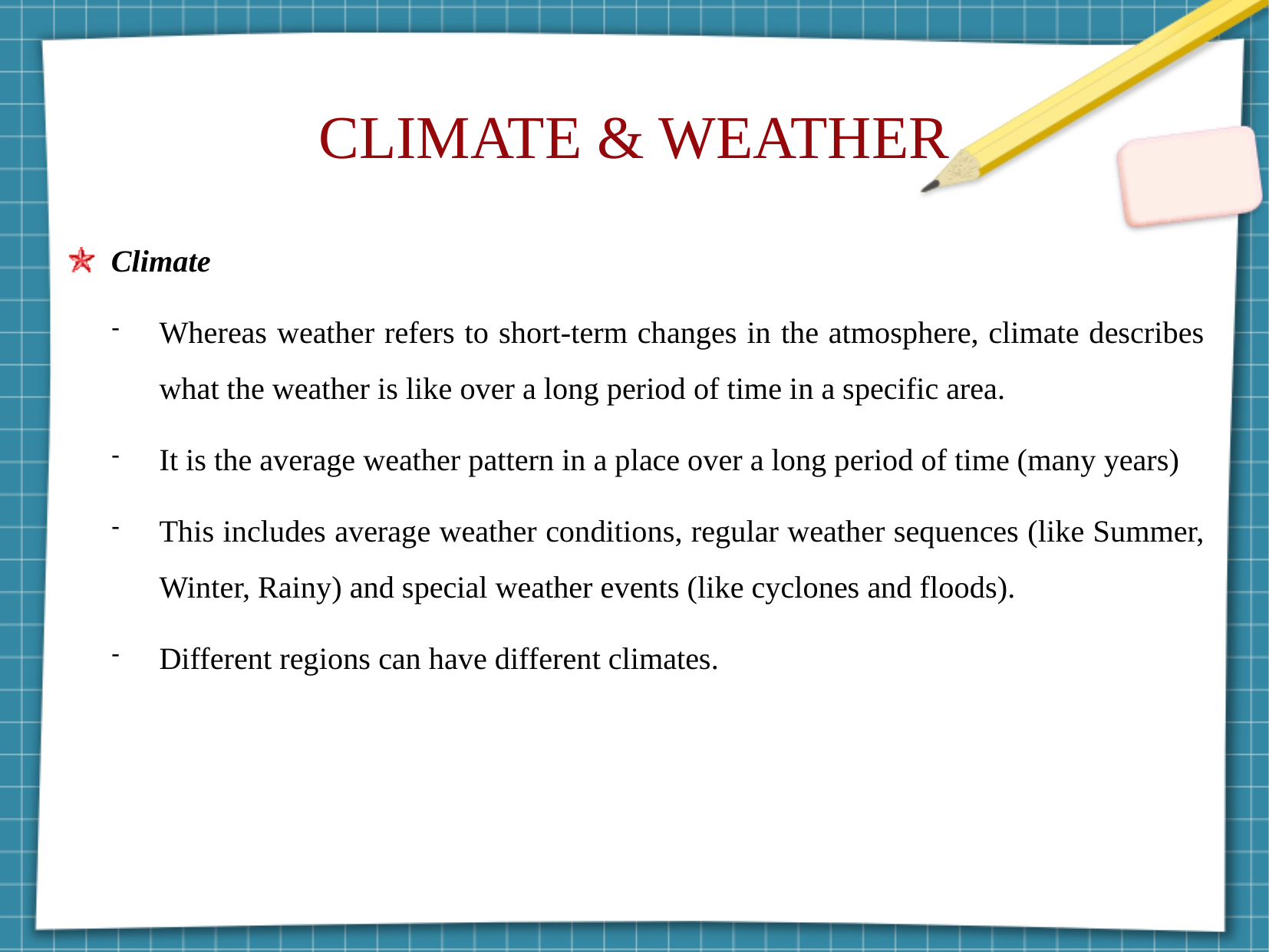

CLIMATE & WEATHER
Climate
Whereas weather refers to short-term changes in the atmosphere, climate describes what the weather is like over a long period of time in a specific area.
It is the average weather pattern in a place over a long period of time (many years)
This includes average weather conditions, regular weather sequences (like Summer, Winter, Rainy) and special weather events (like cyclones and floods).
Different regions can have different climates.